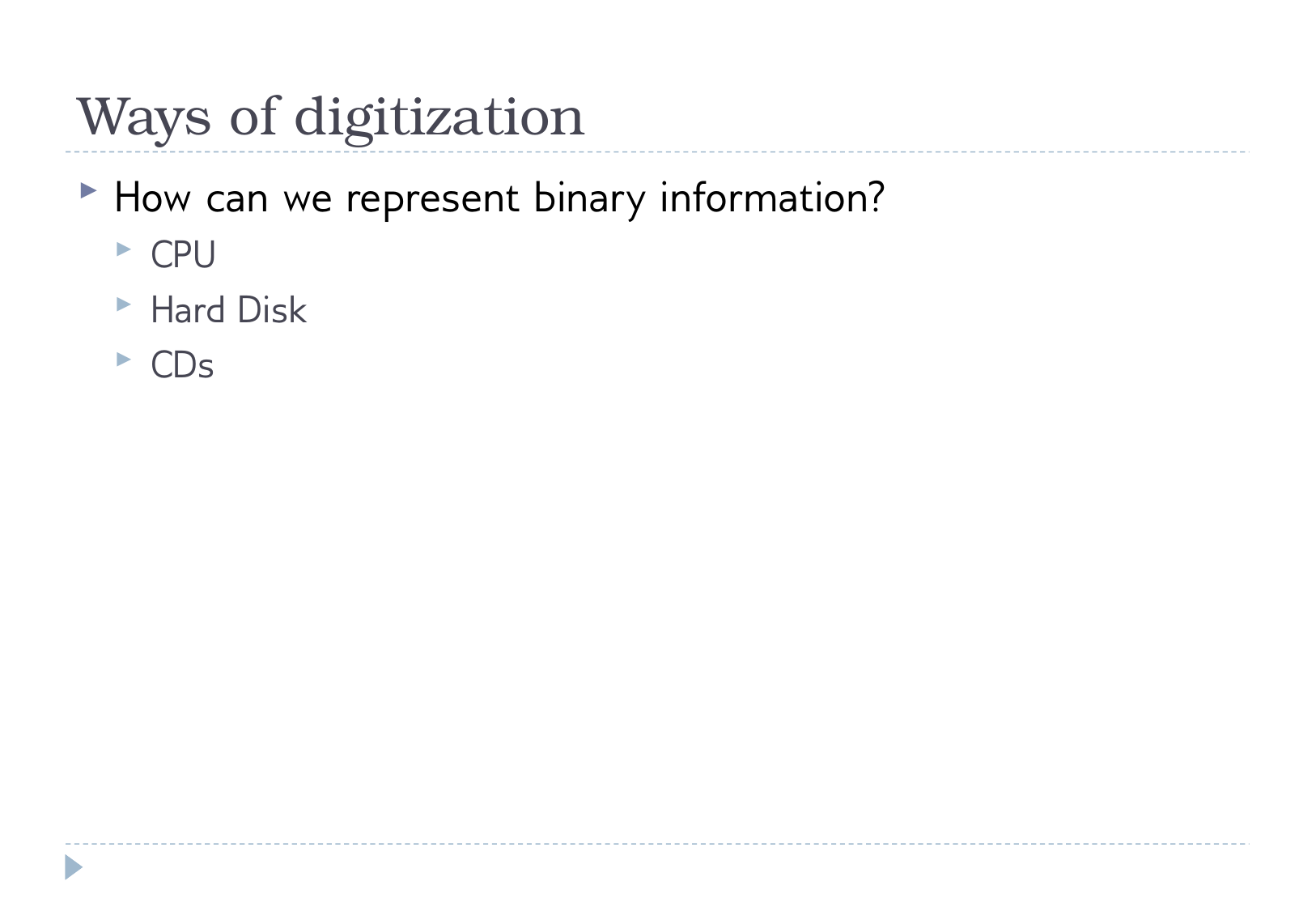

# Ways of digitization
How can we represent binary information?
CPU
Hard Disk
CDs